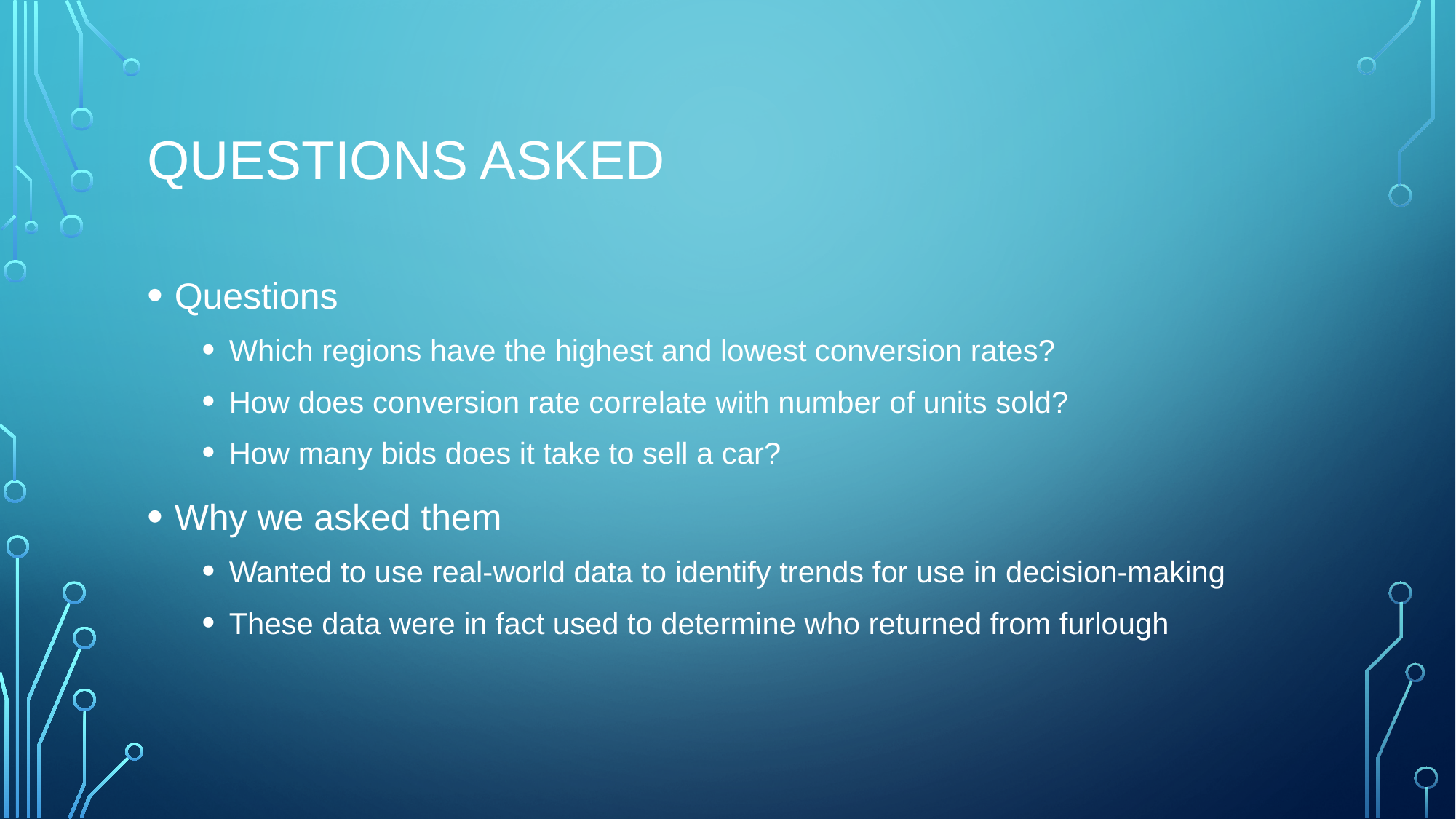

# Questions asked
Questions
Which regions have the highest and lowest conversion rates?
How does conversion rate correlate with number of units sold?
How many bids does it take to sell a car?
Why we asked them
Wanted to use real-world data to identify trends for use in decision-making
These data were in fact used to determine who returned from furlough